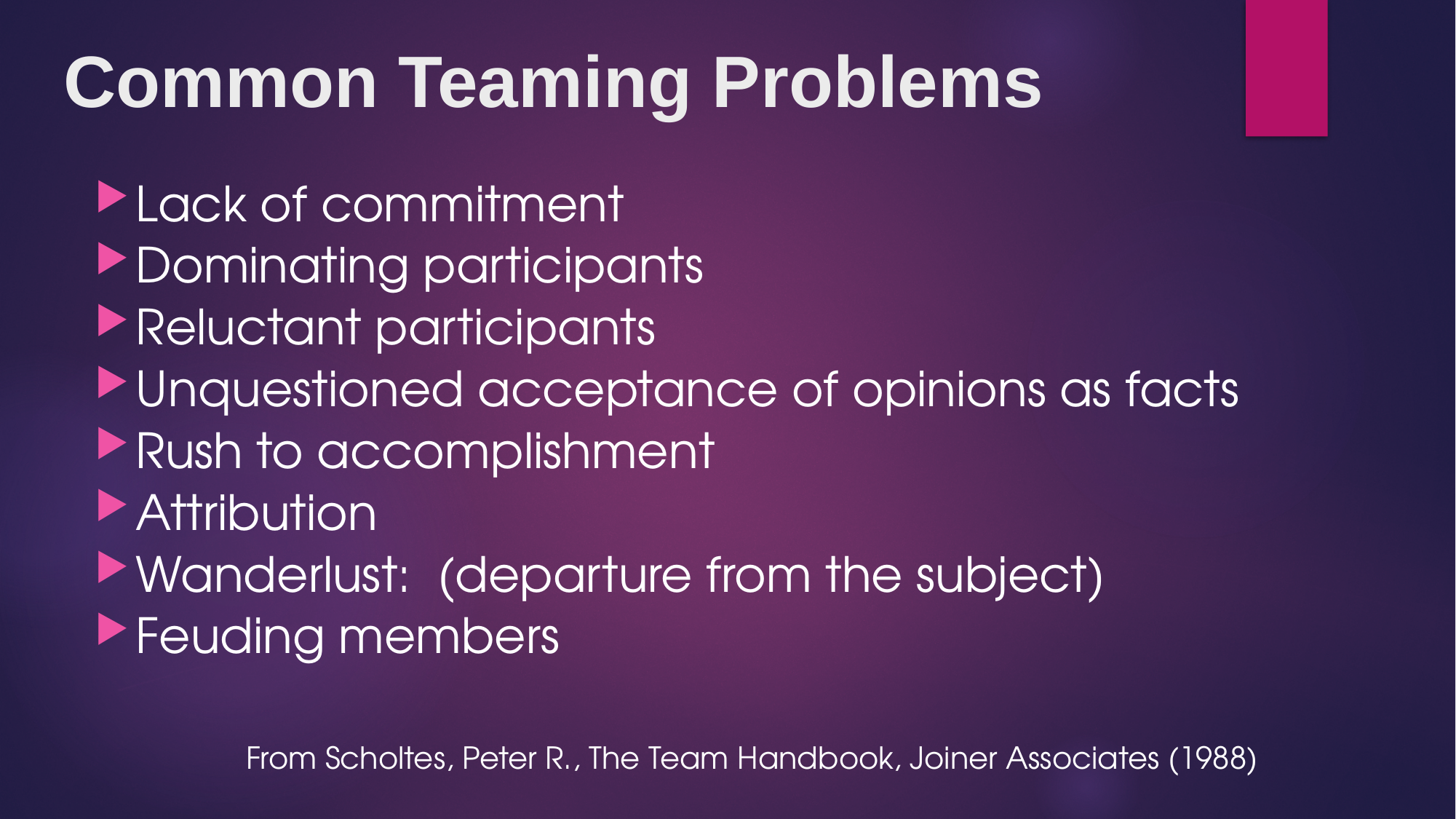

# Common Teaming Problems
Lack of commitment
Dominating participants
Reluctant participants
Unquestioned acceptance of opinions as facts
Rush to accomplishment
Attribution
Wanderlust:  (departure from the subject)
Feuding members
From Scholtes, Peter R., The Team Handbook, Joiner Associates (1988)